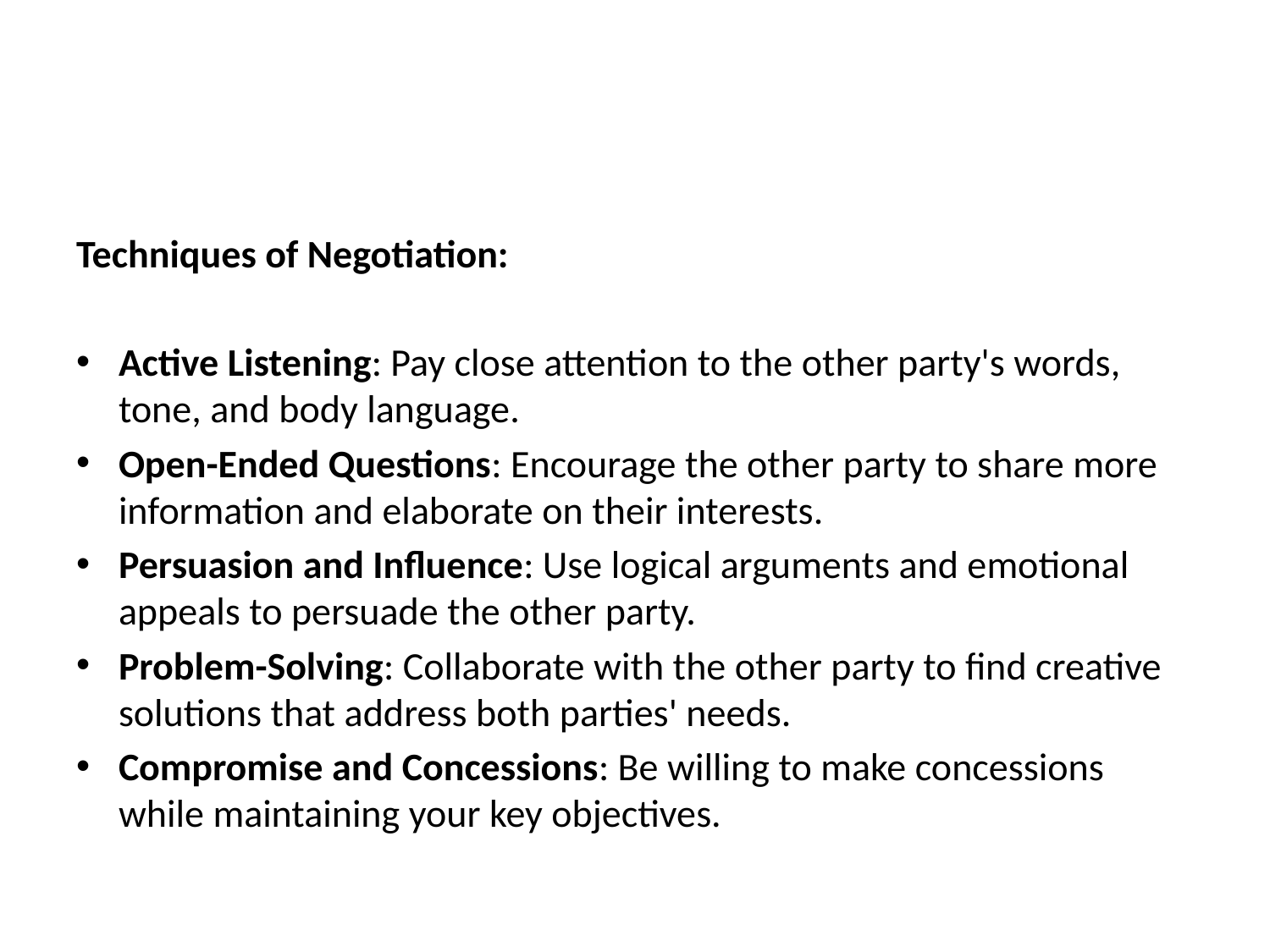

#
Techniques of Negotiation:

Active Listening: Pay close attention to the other party's words, tone, and body language.
Open-Ended Questions: Encourage the other party to share more information and elaborate on their interests.
Persuasion and Influence: Use logical arguments and emotional appeals to persuade the other party.
Problem-Solving: Collaborate with the other party to find creative solutions that address both parties' needs.
Compromise and Concessions: Be willing to make concessions while maintaining your key objectives.